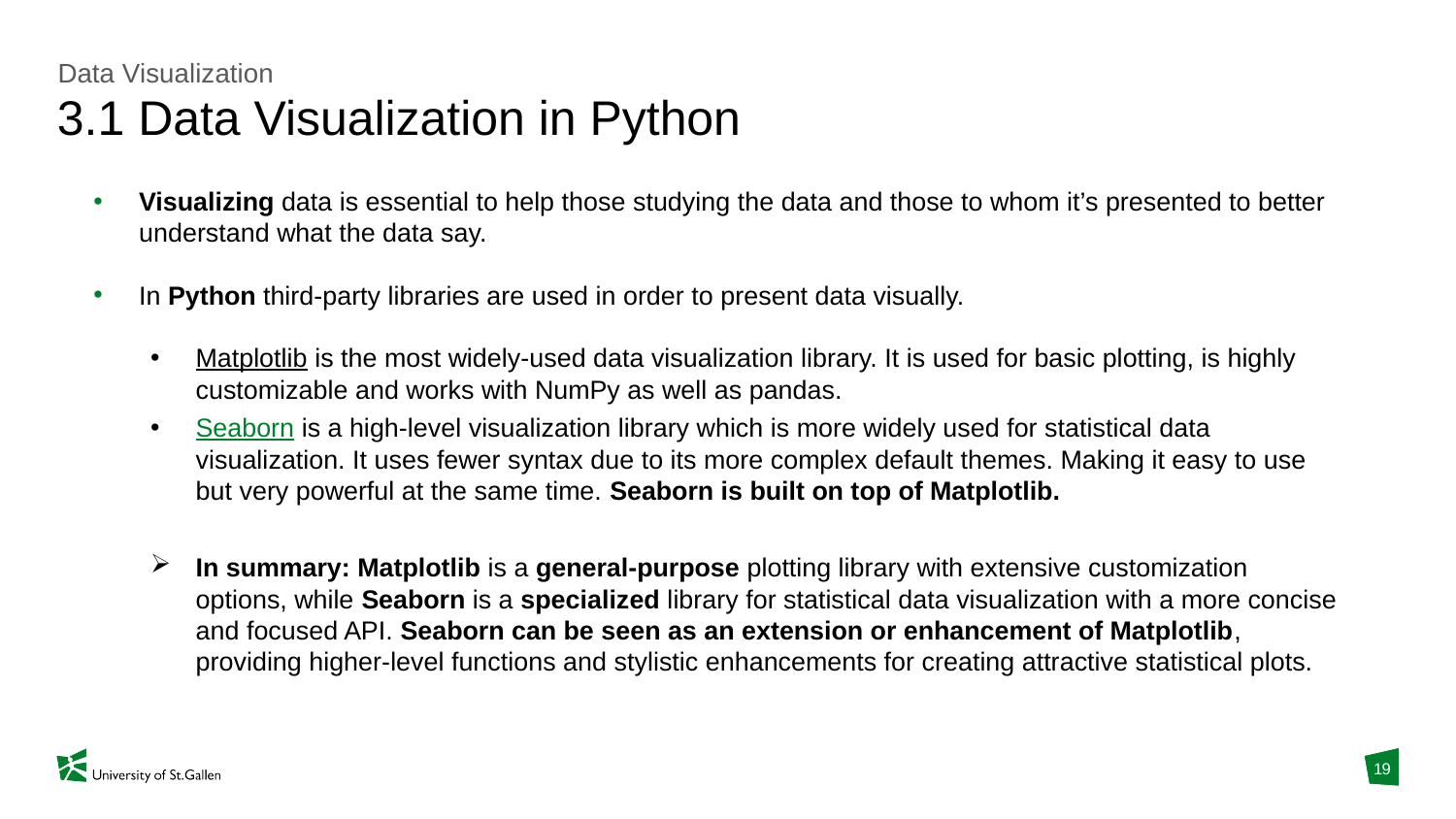

Data Visualization

# 3.1 Data Visualization in Python
Visualizing data is essential to help those studying the data and those to whom it’s presented to better understand what the data say.

In Python third-party libraries are used in order to present data visually.
Matplotlib is the most widely-used data visualization library. It is used for basic plotting, is highly customizable and works with NumPy as well as pandas.
Seaborn is a high-level visualization library which is more widely used for statistical data visualization. It uses fewer syntax due to its more complex default themes. Making it easy to use but very powerful at the same time. Seaborn is built on top of Matplotlib.

In summary: Matplotlib is a general-purpose plotting library with extensive customization options, while Seaborn is a specialized library for statistical data visualization with a more concise and focused API. Seaborn can be seen as an extension or enhancement of Matplotlib, providing higher-level functions and stylistic enhancements for creating attractive statistical plots.
19